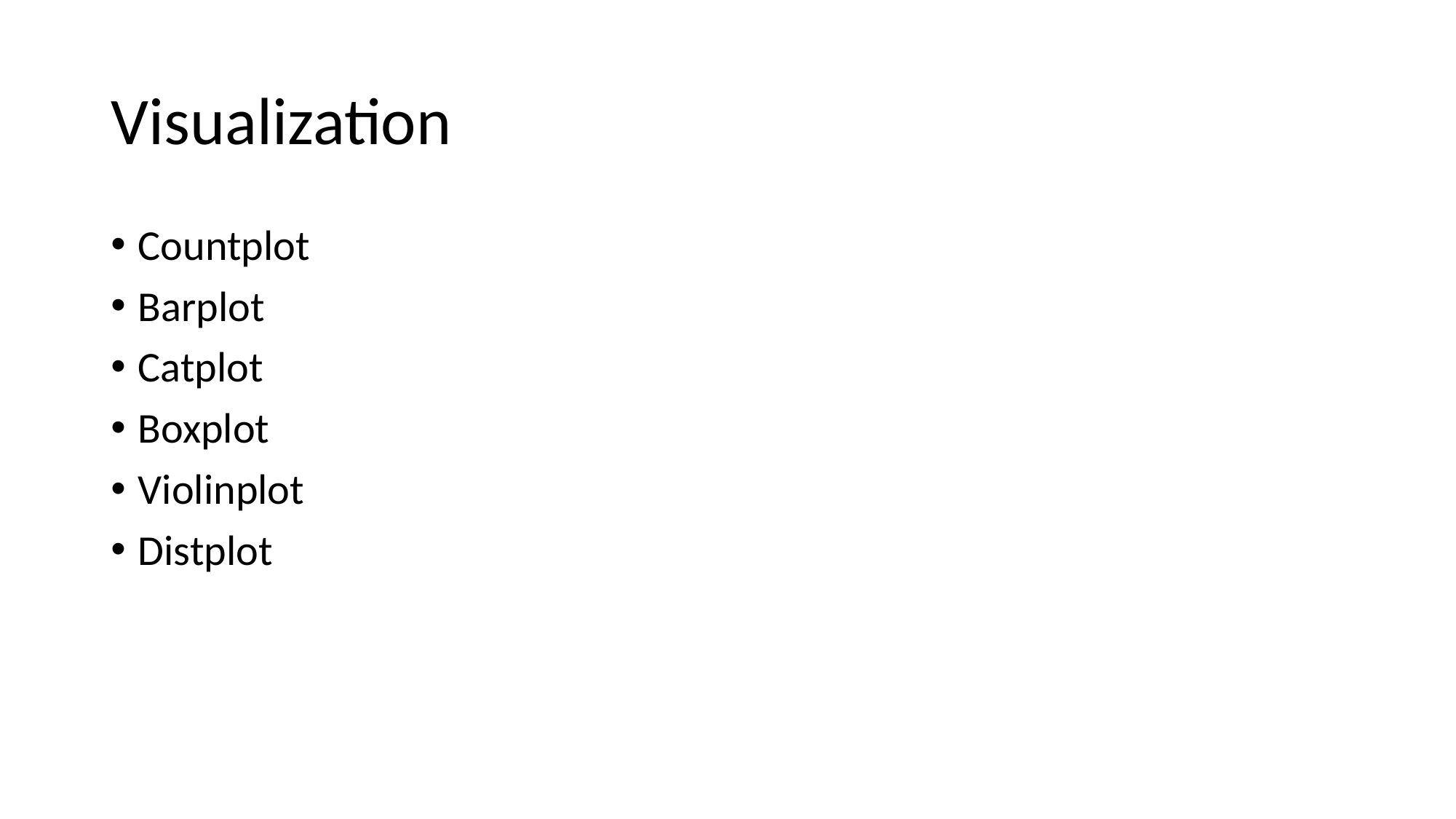

# Visualization
Countplot
Barplot
Catplot
Boxplot
Violinplot
Distplot